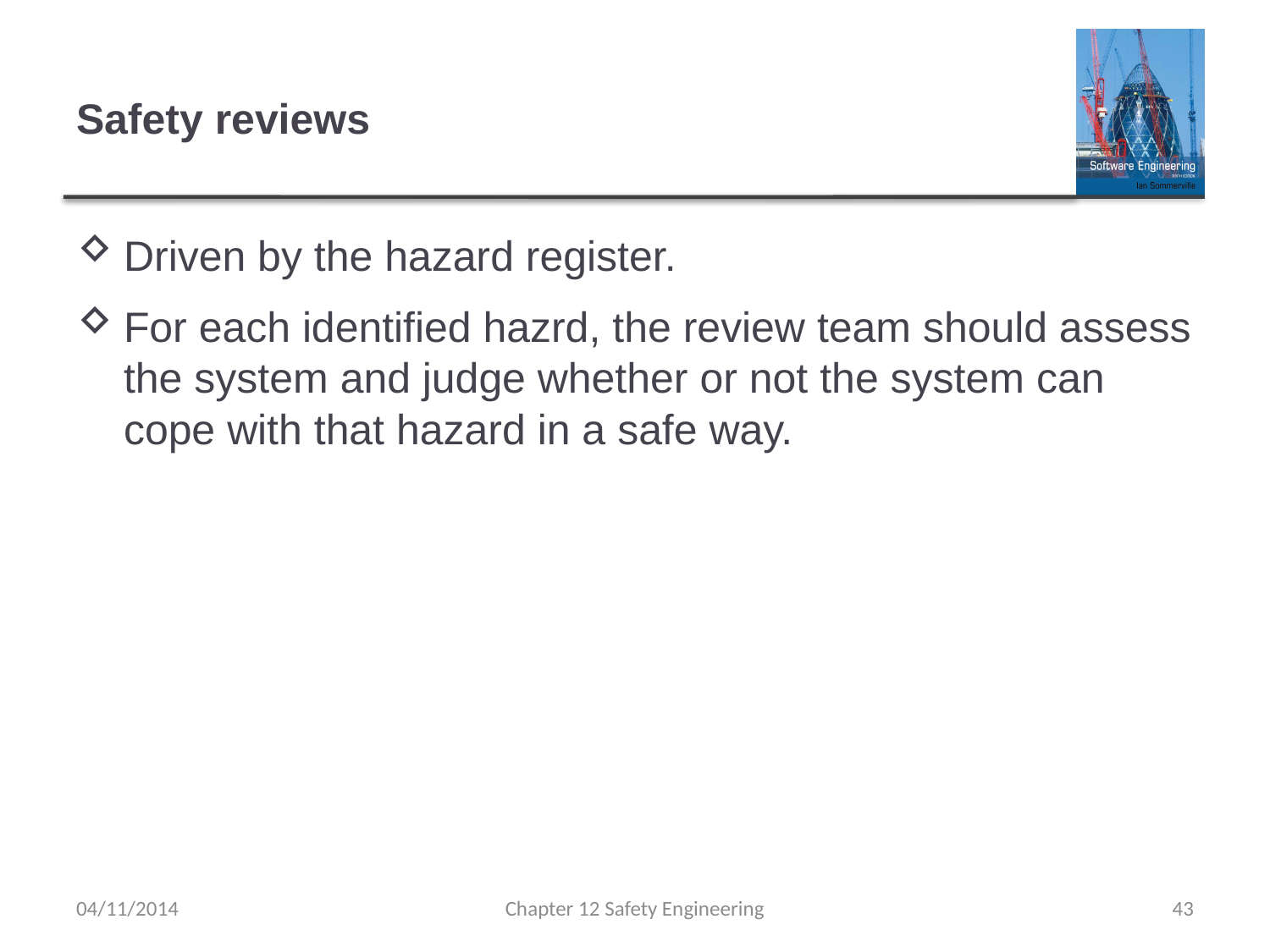

# Safety reviews
Driven by the hazard register.
For each identified hazrd, the review team should assess the system and judge whether or not the system can cope with that hazard in a safe way.
04/11/2014
Chapter 12 Safety Engineering
43